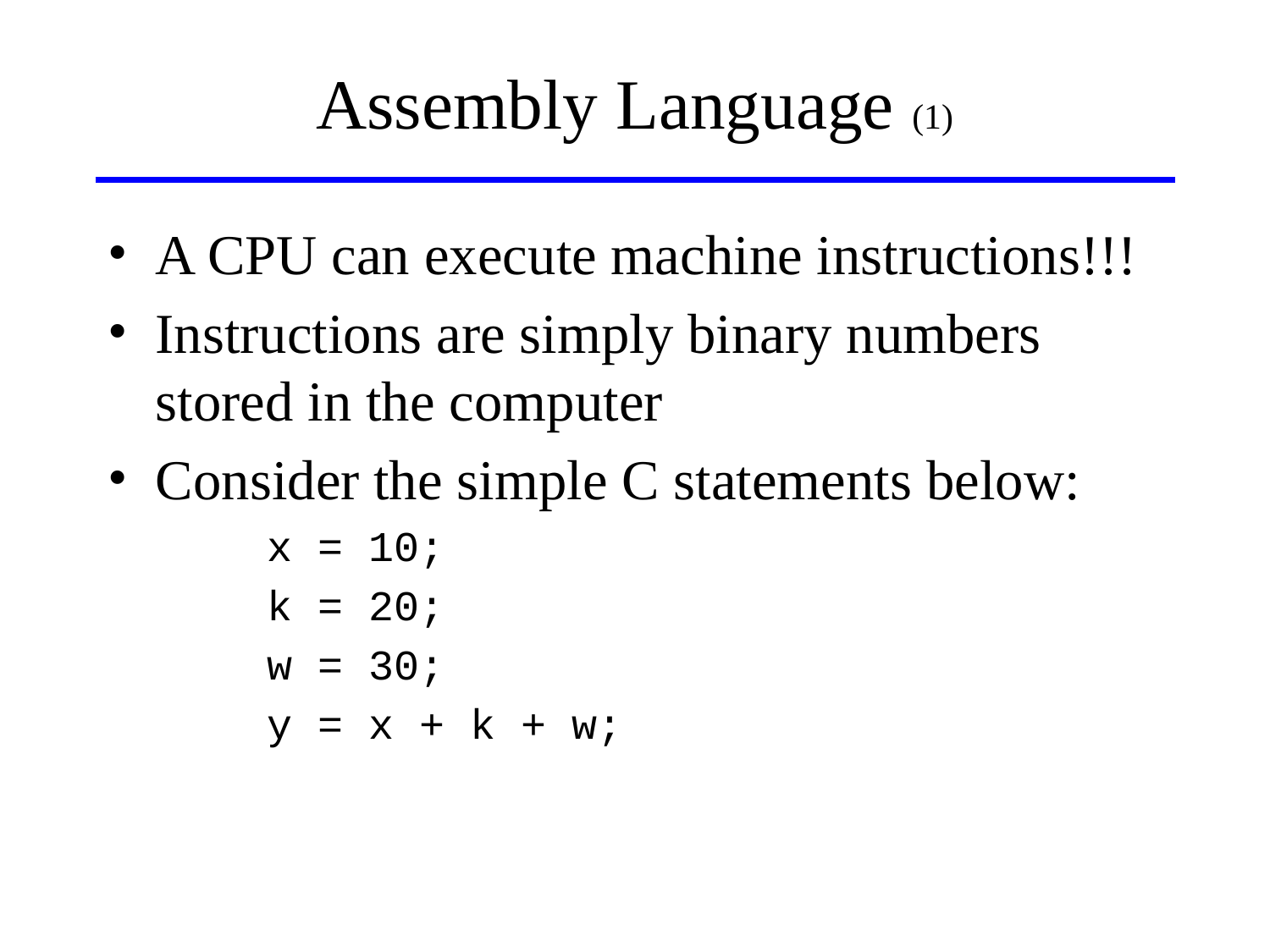

# Assembly Language (1)
A CPU can execute machine instructions!!!
Instructions are simply binary numbers stored in the computer
Consider the simple C statements below:
	x = 10;
	k = 20;
	w = 30;
	y = x + k + w;